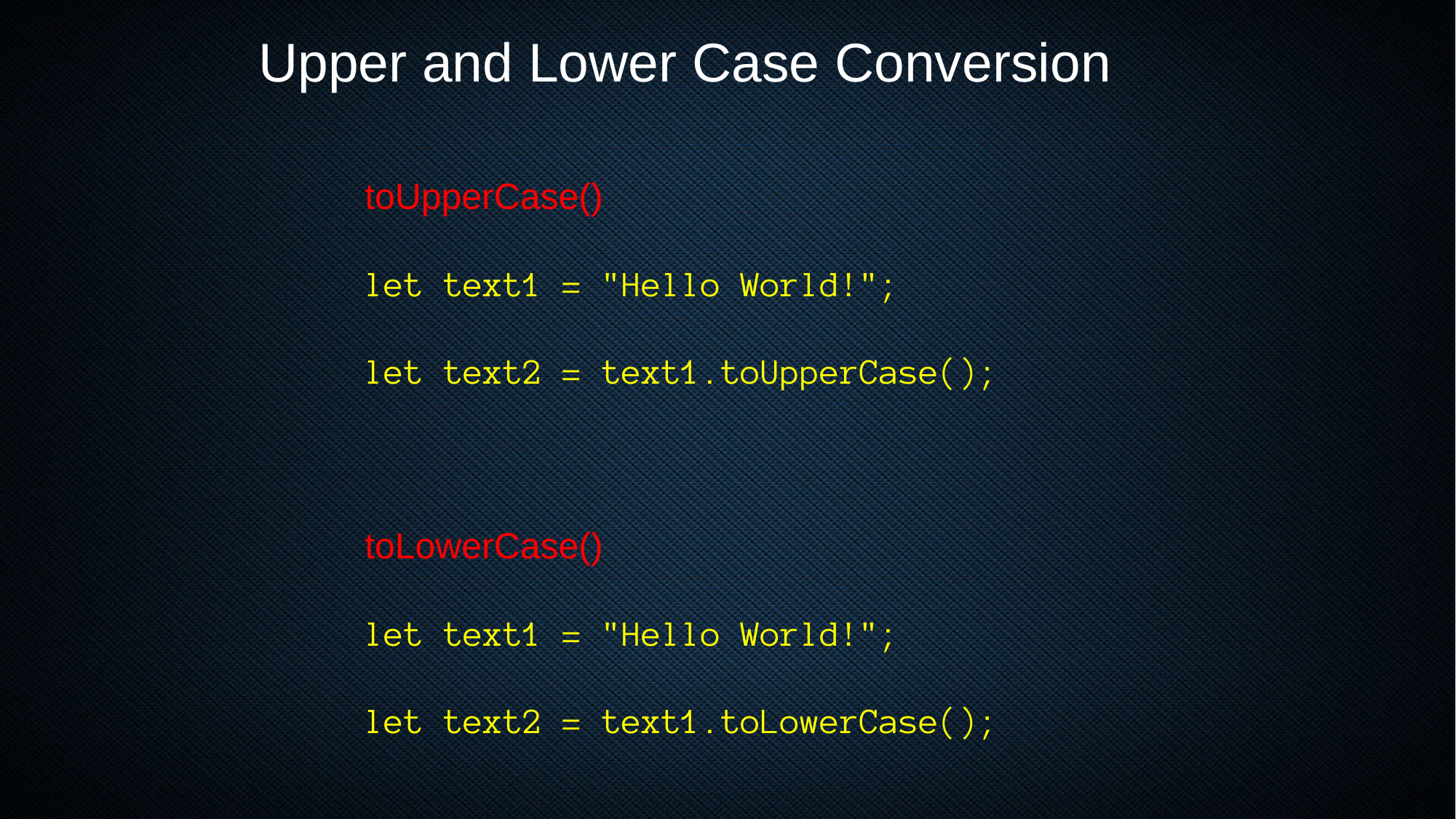

Upper and Lower Case Conversion
toUpperCase()
let text1 = "Hello World!";
let text2 = text1.toUpperCase();

toLowerCase()
let text1 = "Hello World!"; 
let text2 = text1.toLowerCase();